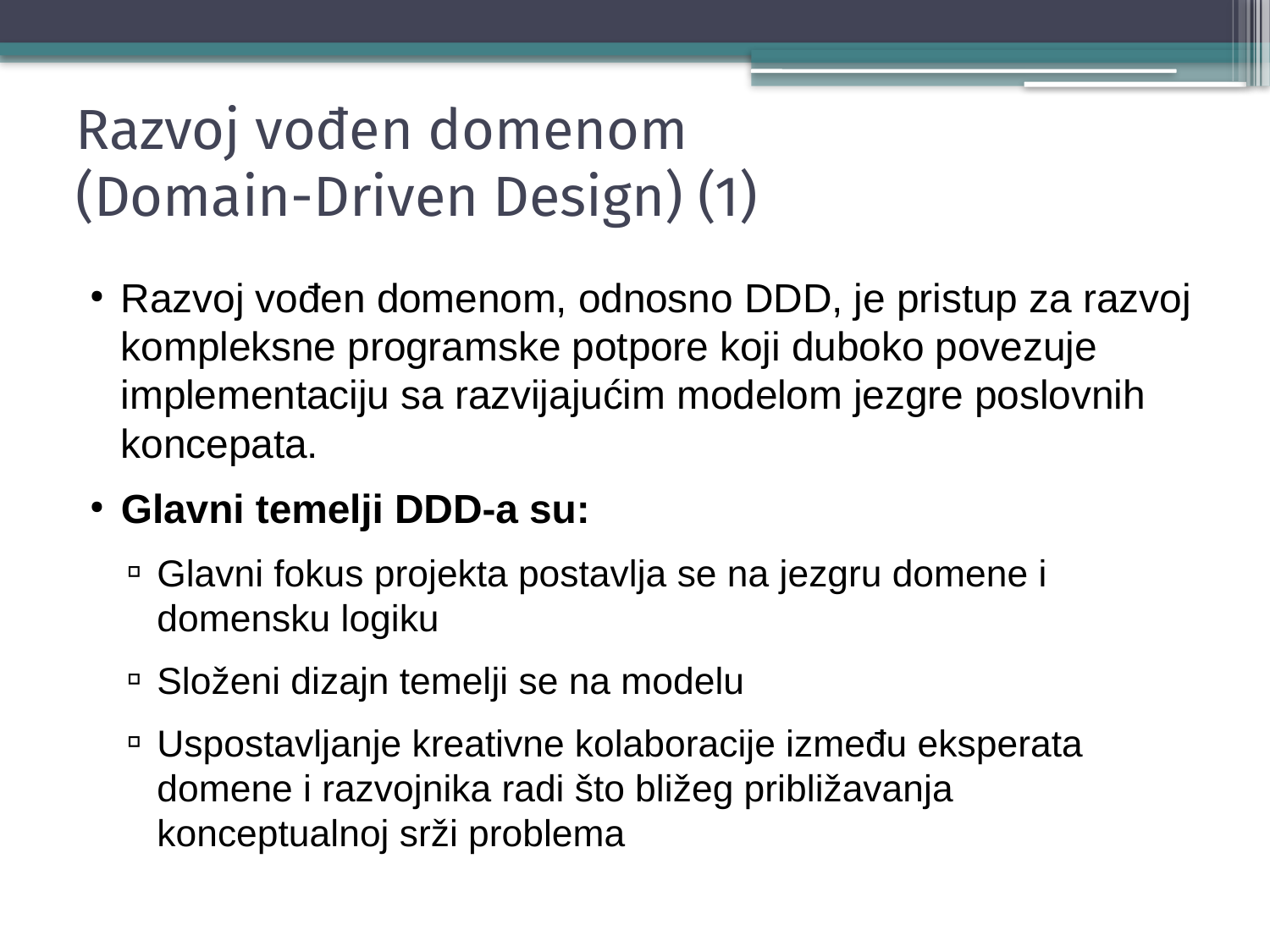

# Razvoj vođen domenom (Domain-Driven Design) (1)
Razvoj vođen domenom, odnosno DDD, je pristup za razvoj kompleksne programske potpore koji duboko povezuje implementaciju sa razvijajućim modelom jezgre poslovnih koncepata.
Glavni temelji DDD-a su:
Glavni fokus projekta postavlja se na jezgru domene i domensku logiku
Složeni dizajn temelji se na modelu
Uspostavljanje kreativne kolaboracije između eksperata domene i razvojnika radi što bližeg približavanja konceptualnoj srži problema